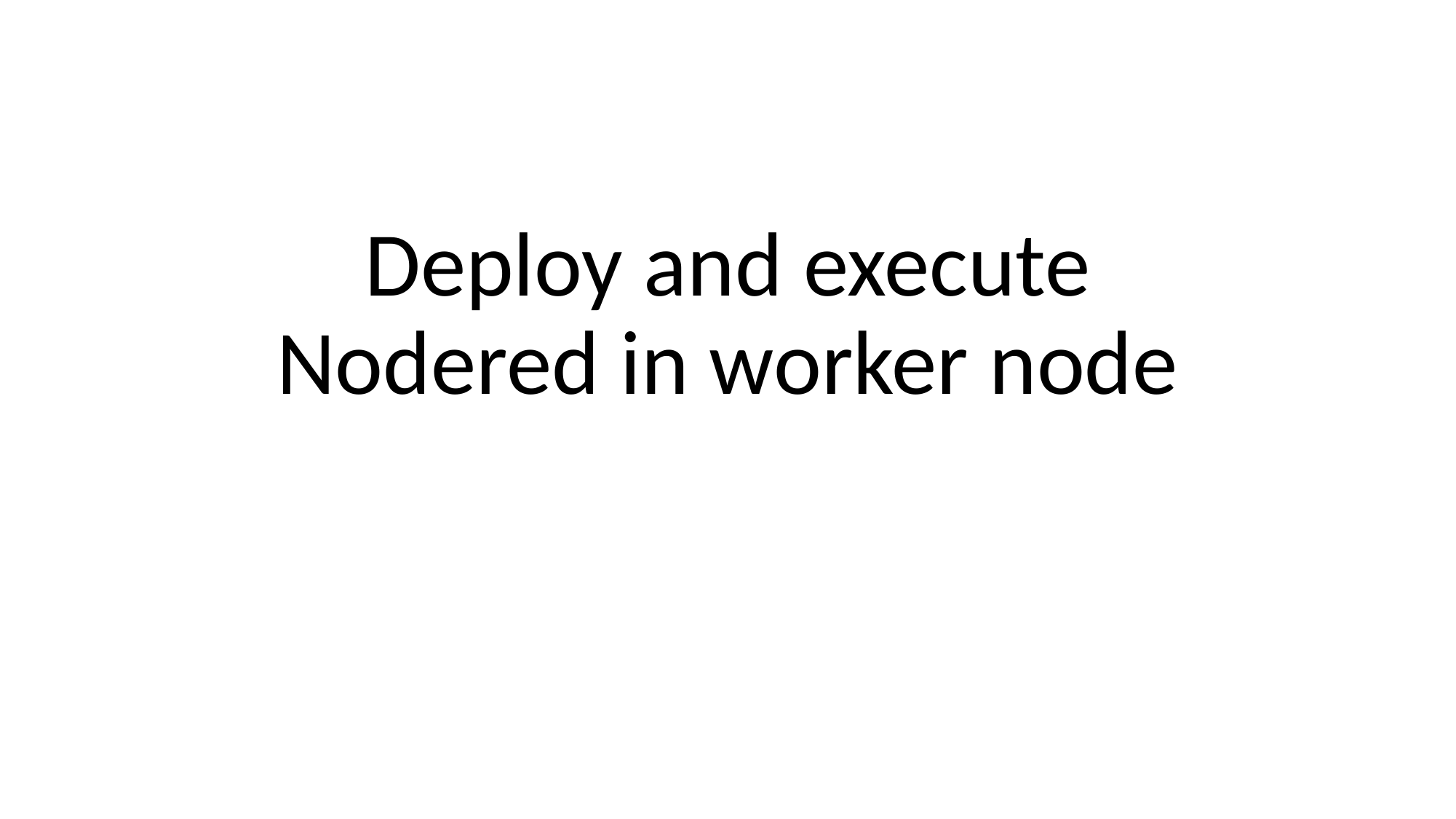

# Deploy and execute Nodered in worker node